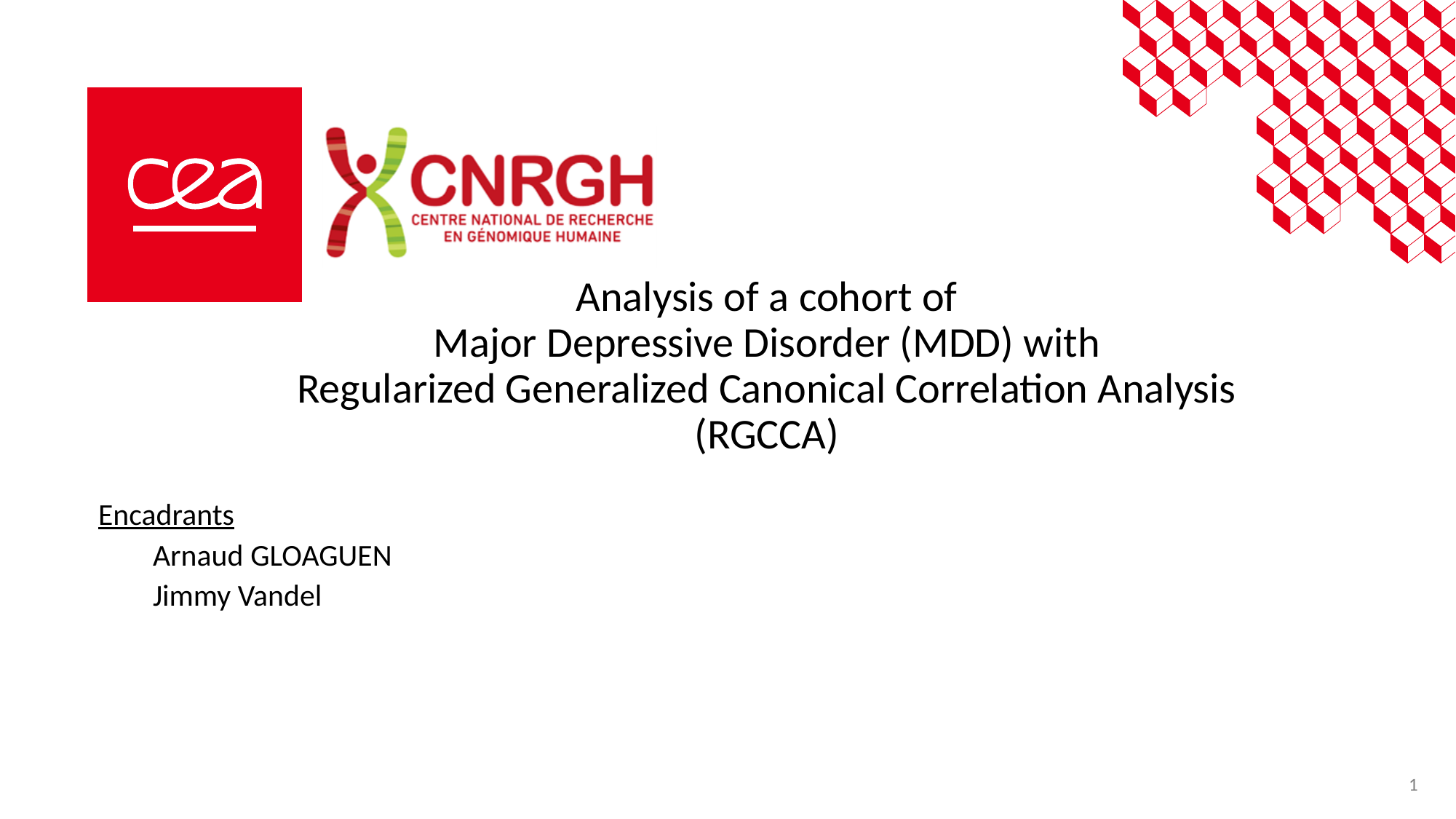

# Analysis of a cohort of Major Depressive Disorder (MDD) with Regularized Generalized Canonical Correlation Analysis (RGCCA)
Encadrants
Arnaud Gloaguen
Jimmy Vandel

1